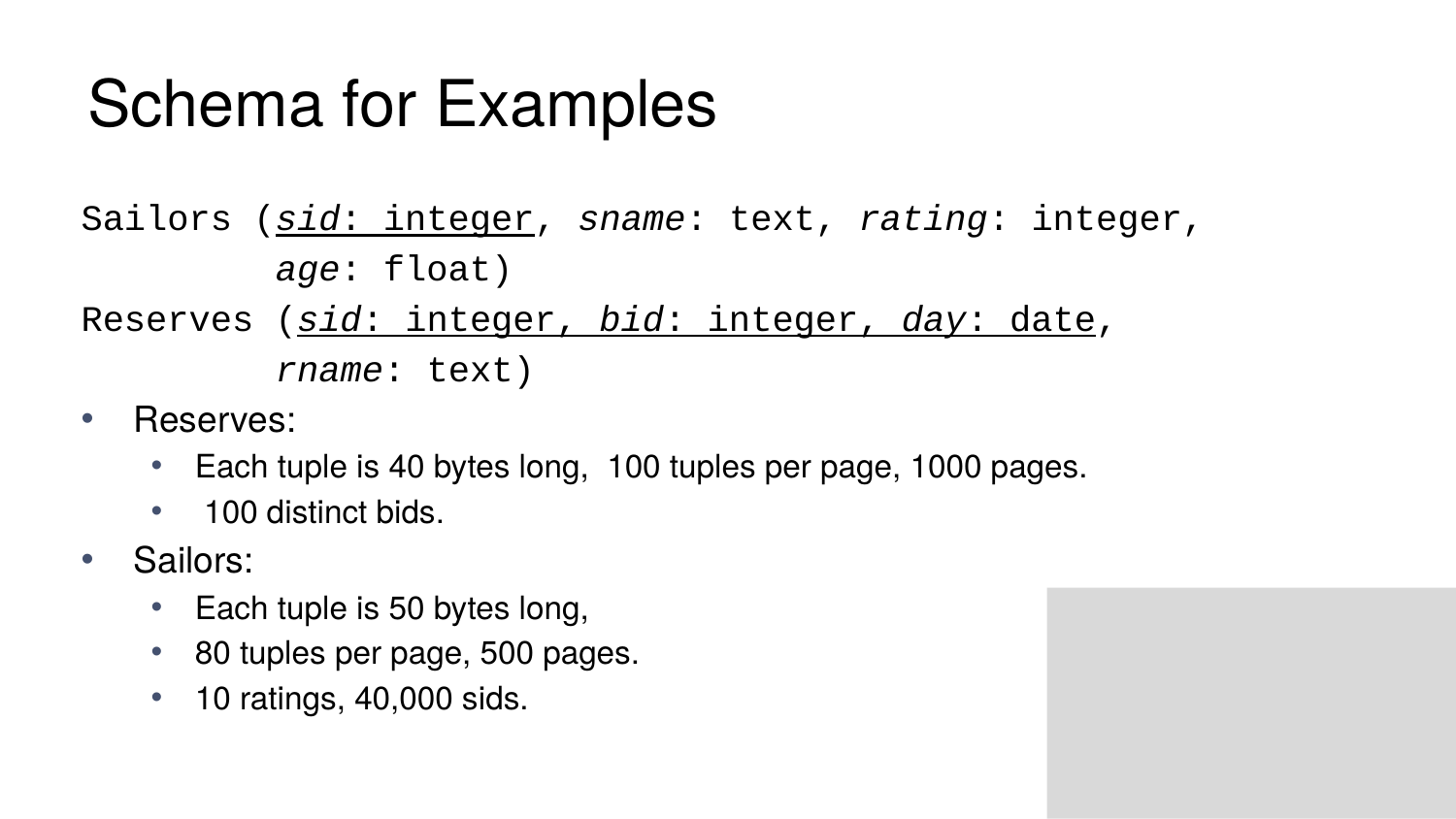

# Schema for Examples
Sailors (sid: integer, sname: text, rating: integer,
         age: float)
Reserves (sid: integer, bid: integer, day: date,
         rname: text)
Reserves:
Each tuple is 40 bytes long,  100 tuples per page, 1000 pages.
 100 distinct bids.
Sailors:
Each tuple is 50 bytes long,
80 tuples per page, 500 pages.
10 ratings, 40,000 sids.